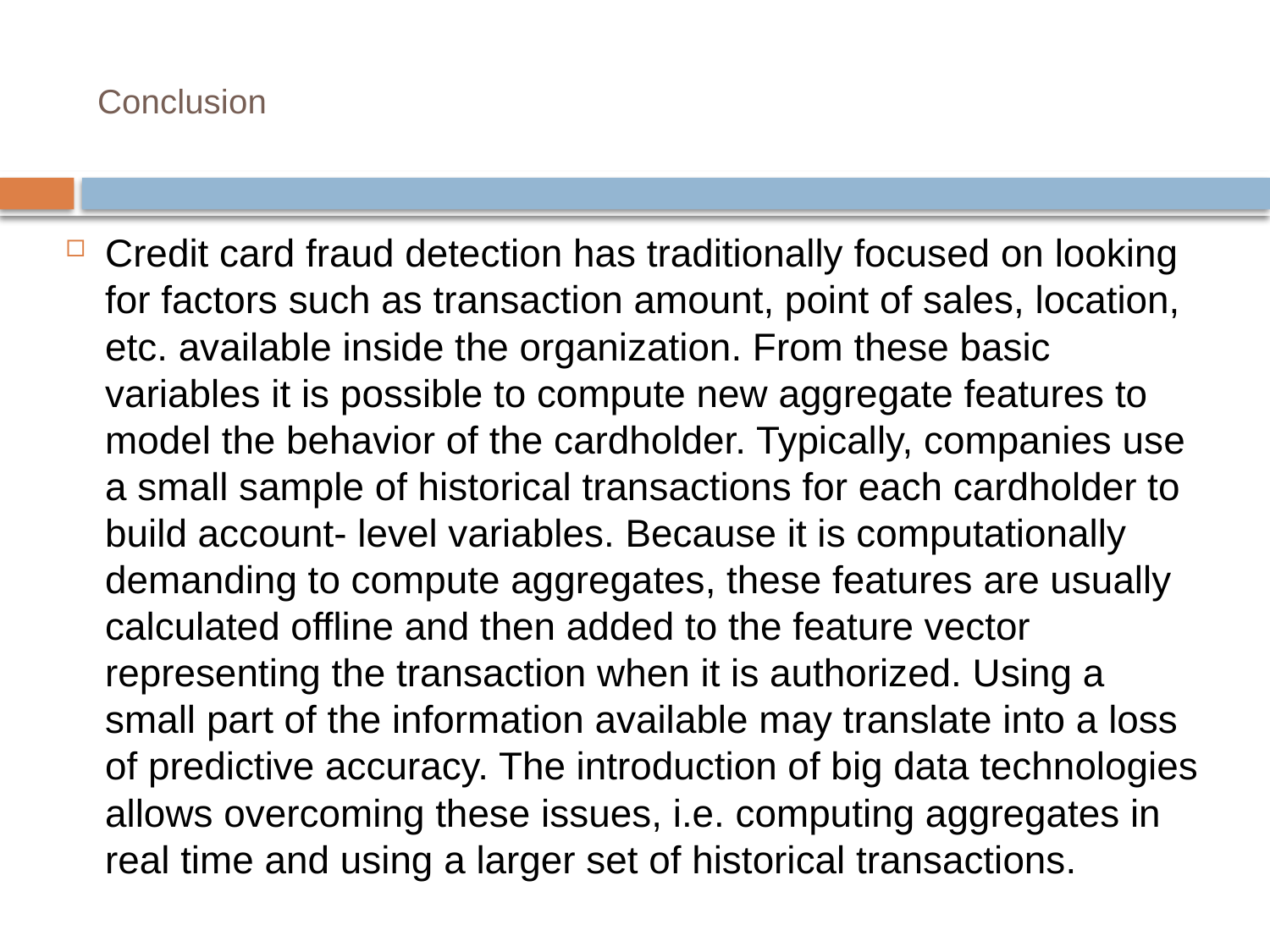

# Conclusion
Credit card fraud detection has traditionally focused on looking for factors such as transaction amount, point of sales, location, etc. available inside the organization. From these basic variables it is possible to compute new aggregate features to model the behavior of the cardholder. Typically, companies use a small sample of historical transactions for each cardholder to build account- level variables. Because it is computationally demanding to compute aggregates, these features are usually calculated offline and then added to the feature vector representing the transaction when it is authorized. Using a small part of the information available may translate into a loss of predictive accuracy. The introduction of big data technologies allows overcoming these issues, i.e. computing aggregates in real time and using a larger set of historical transactions.